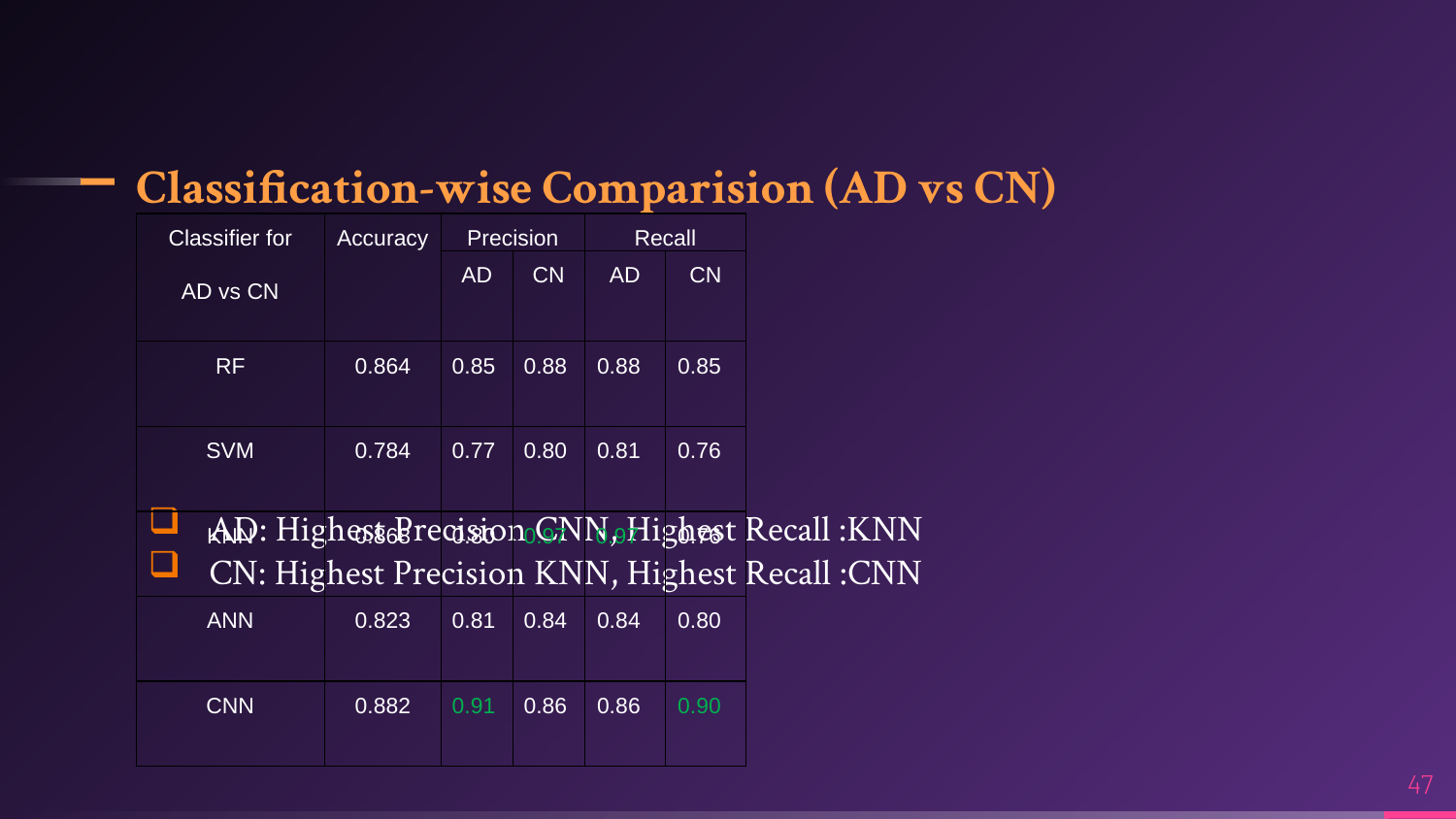

# Classification-wise Comparision (AD vs CN)
| Classifier for AD vs CN | Accuracy | Precision |  | Recall |  |
| --- | --- | --- | --- | --- | --- |
|  |  | AD | CN | AD | CN |
| RF | 0.864 | 0.85 | 0.88 | 0.88 | 0.85 |
| SVM | 0.784 | 0.77 | 0.80 | 0.81 | 0.76 |
| KNN | 0.868 | 0.80 | 0.97 | 0.97 | 0.76 |
| ANN | 0.823 | 0.81 | 0.84 | 0.84 | 0.80 |
| CNN | 0.882 | 0.91 | 0.86 | 0.86 | 0.90 |
AD: Highest Precision CNN, Highest Recall :KNN
CN: Highest Precision KNN, Highest Recall :CNN

47